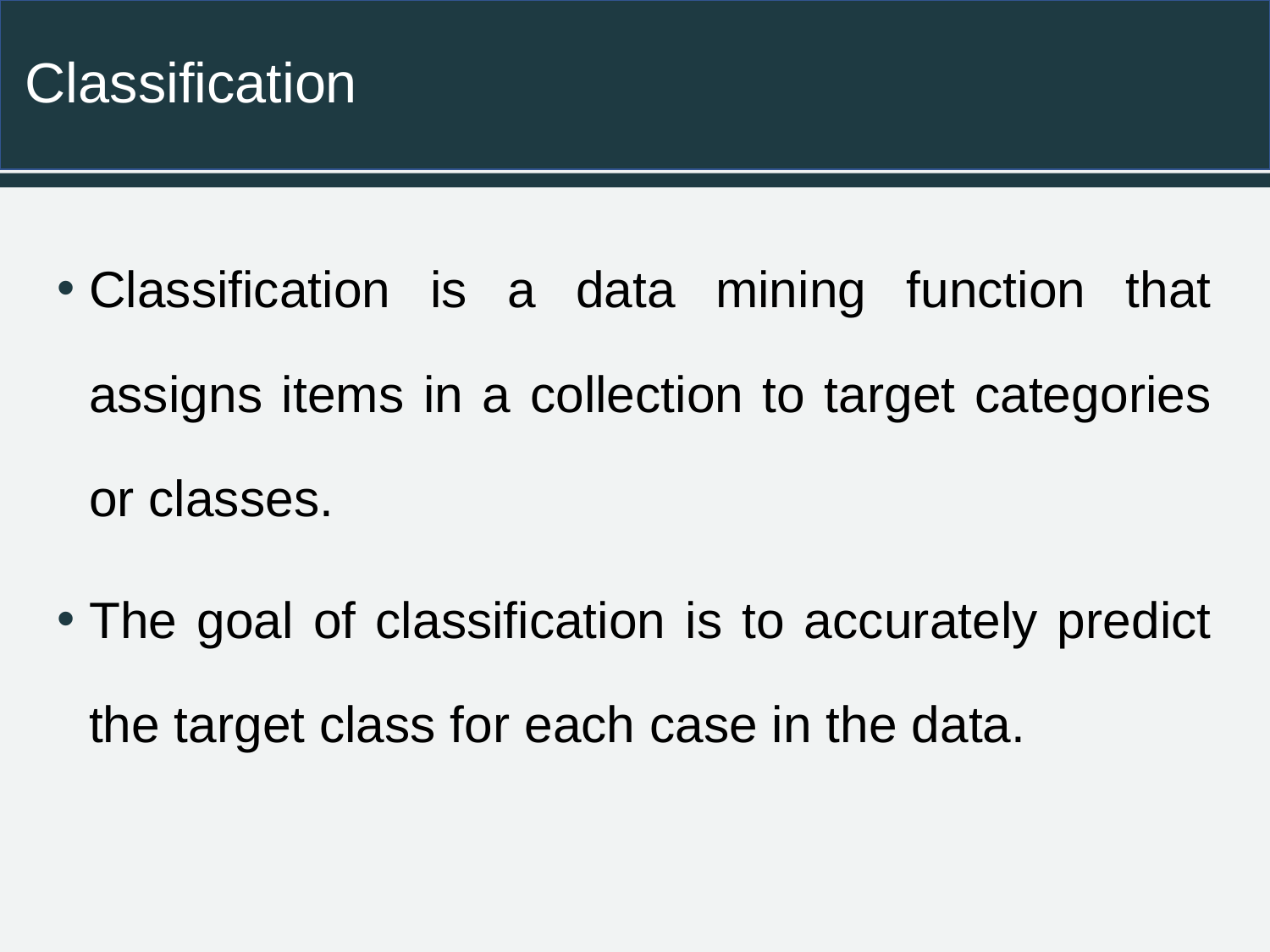

# Classification
Classification is a data mining function that assigns items in a collection to target categories or classes.
The goal of classification is to accurately predict the target class for each case in the data.